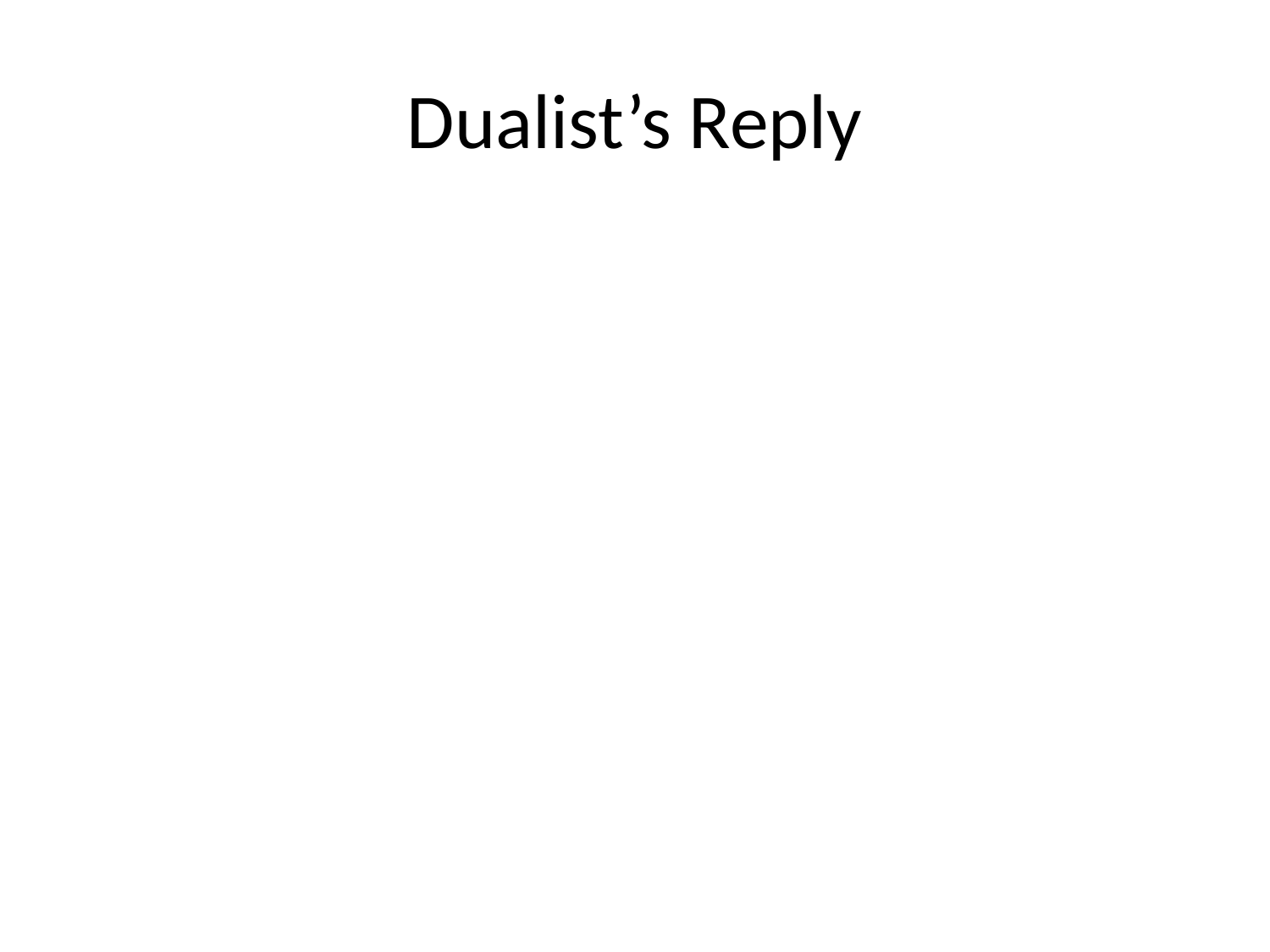

Dualist’s Reply
The ability to imagine red is unnecessary for knowing what it’s like to see red.
Even if Mary never gains the ability to imagine red things, she still knows what it’s like to see red things when she sees them.